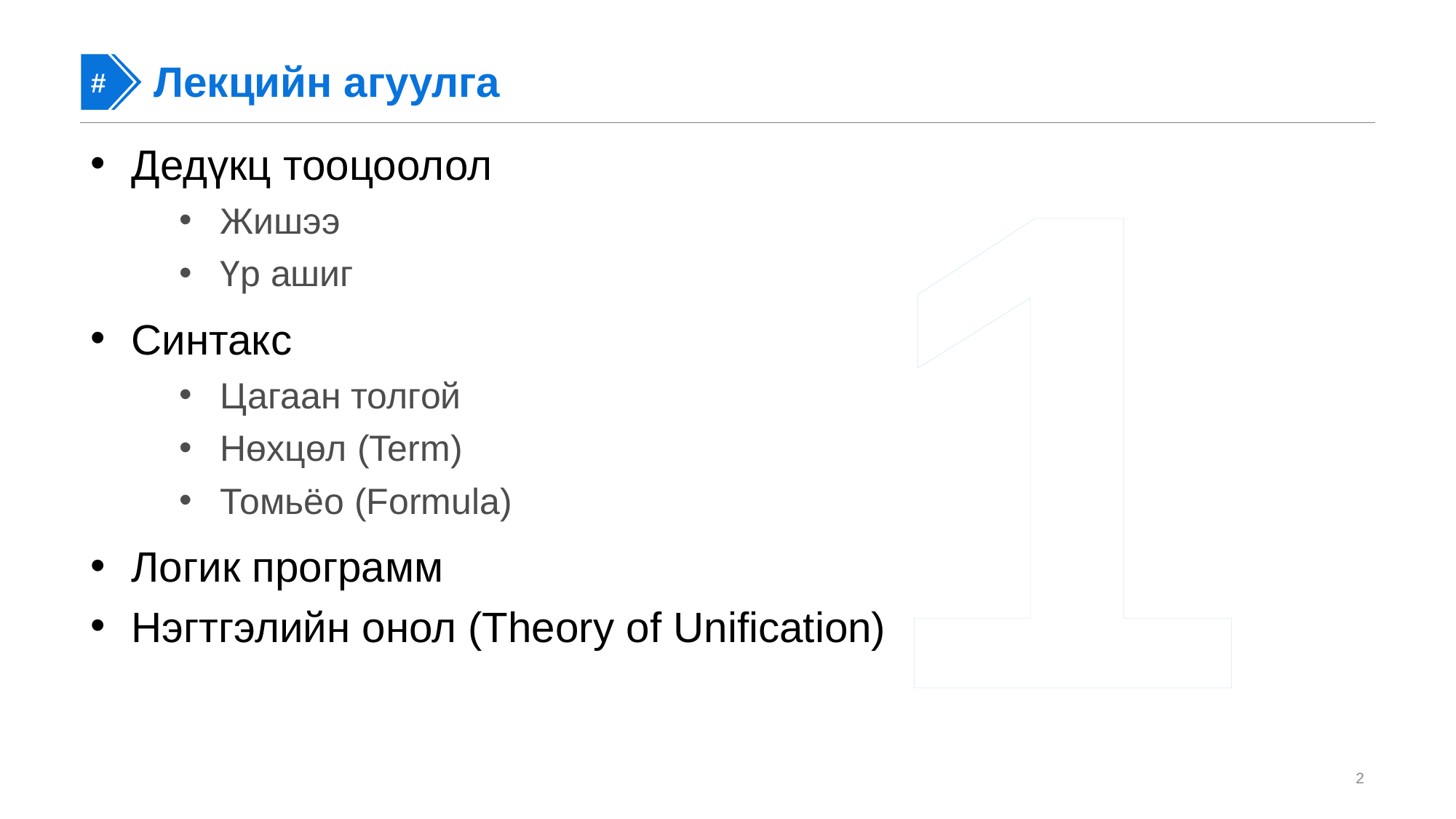

11
#
#
Лекцийн агуулга
Дедүкц тооцоолол
Жишээ
Үр ашиг
Синтакс
Цагаан толгой
Нөхцөл (Term)
Томьёо (Formula)
Логик программ
Нэгтгэлийн онол (Theory of Unification)

2